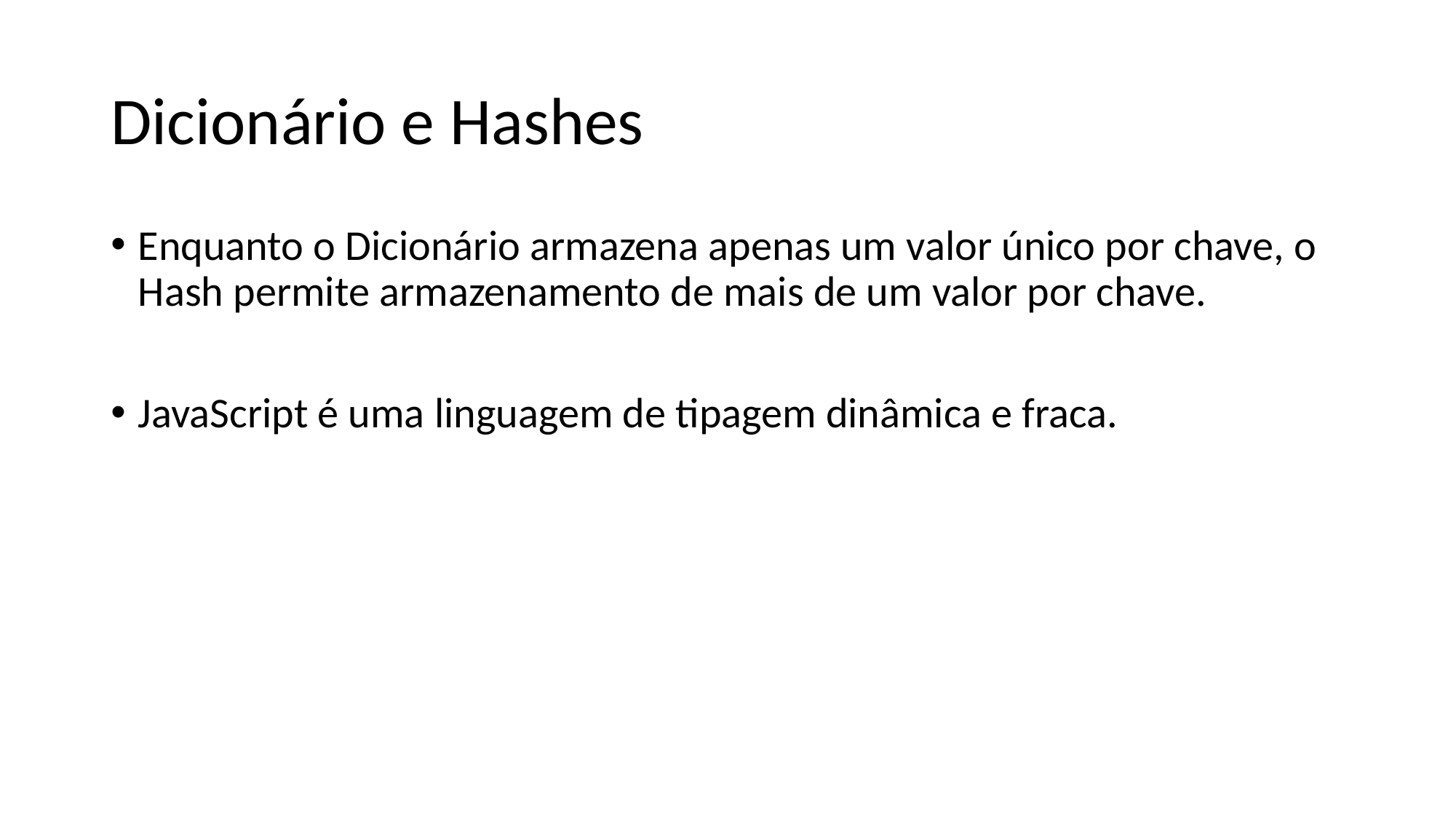

# Dicionário e Hashes
Enquanto o Dicionário armazena apenas um valor único por chave, o Hash permite armazenamento de mais de um valor por chave.

JavaScript é uma linguagem de tipagem dinâmica e fraca.